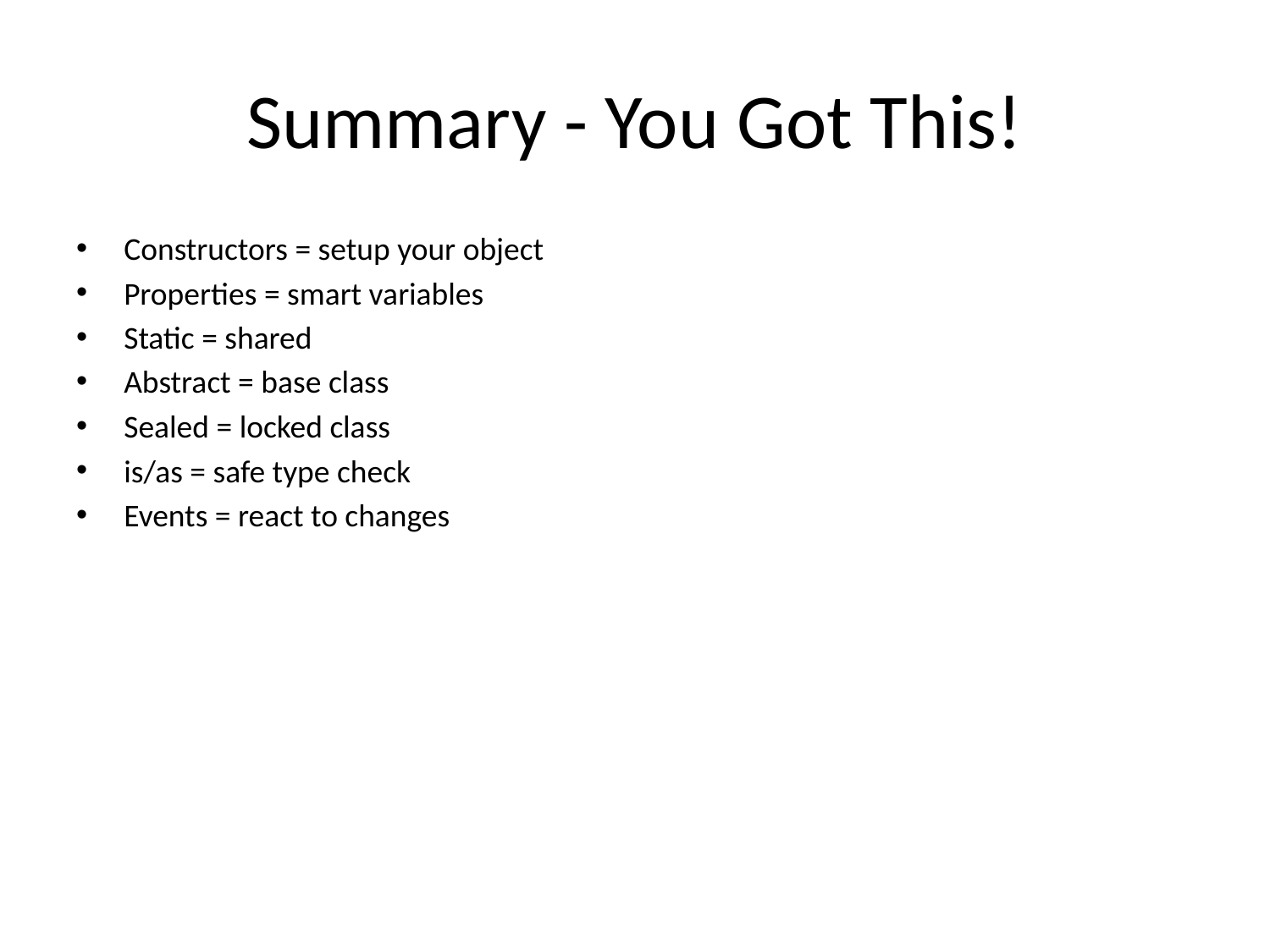

# Summary - You Got This!
Constructors = setup your object
Properties = smart variables
Static = shared
Abstract = base class
Sealed = locked class
is/as = safe type check
Events = react to changes